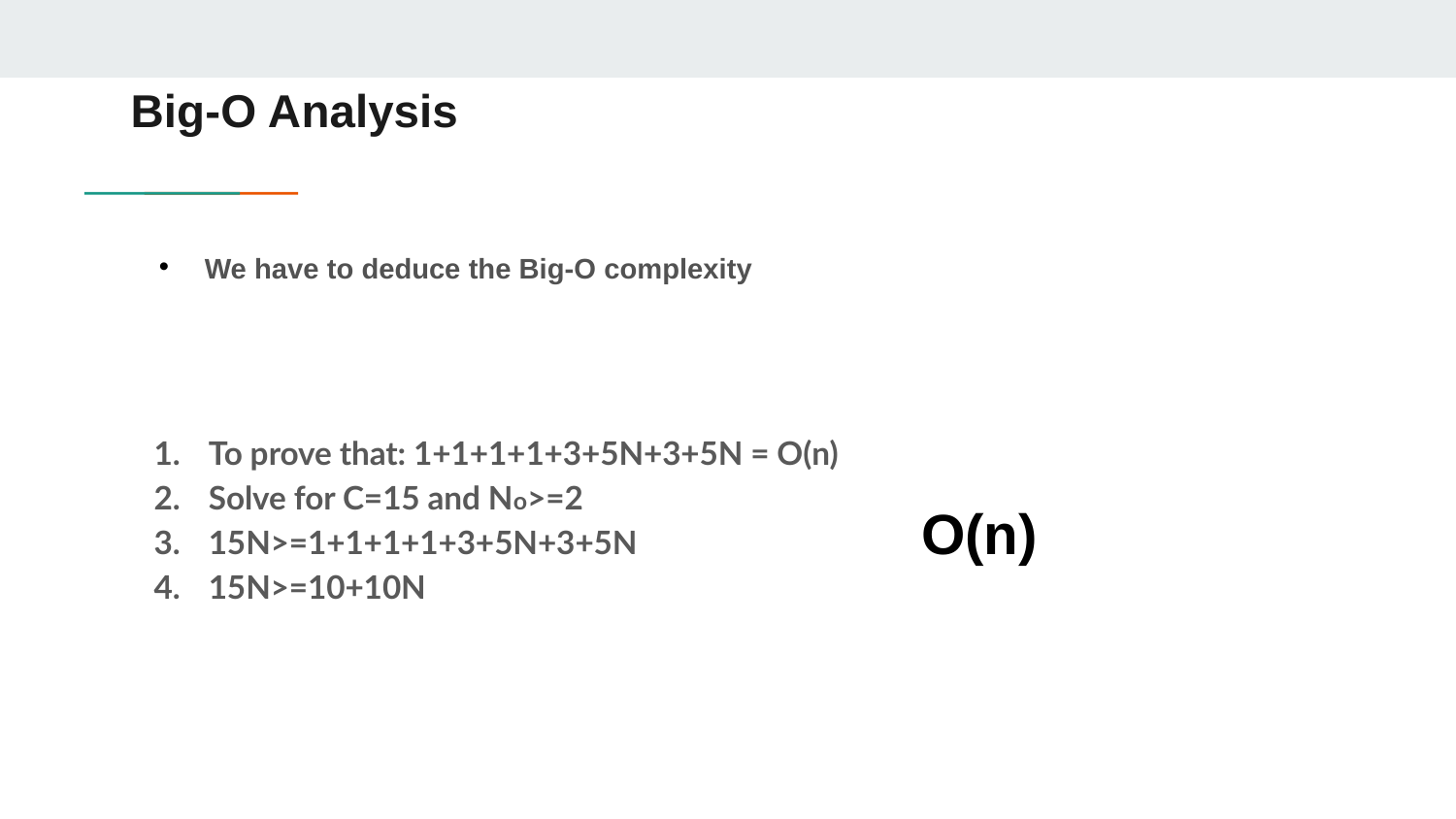

# Big-O Analysis
We have to deduce the Big-O complexity
To prove that: 1+1+1+1+3+5N+3+5N = O(n)
Solve for C=15 and No>=2
15N>=1+1+1+1+3+5N+3+5N
15N>=10+10N

O(n)